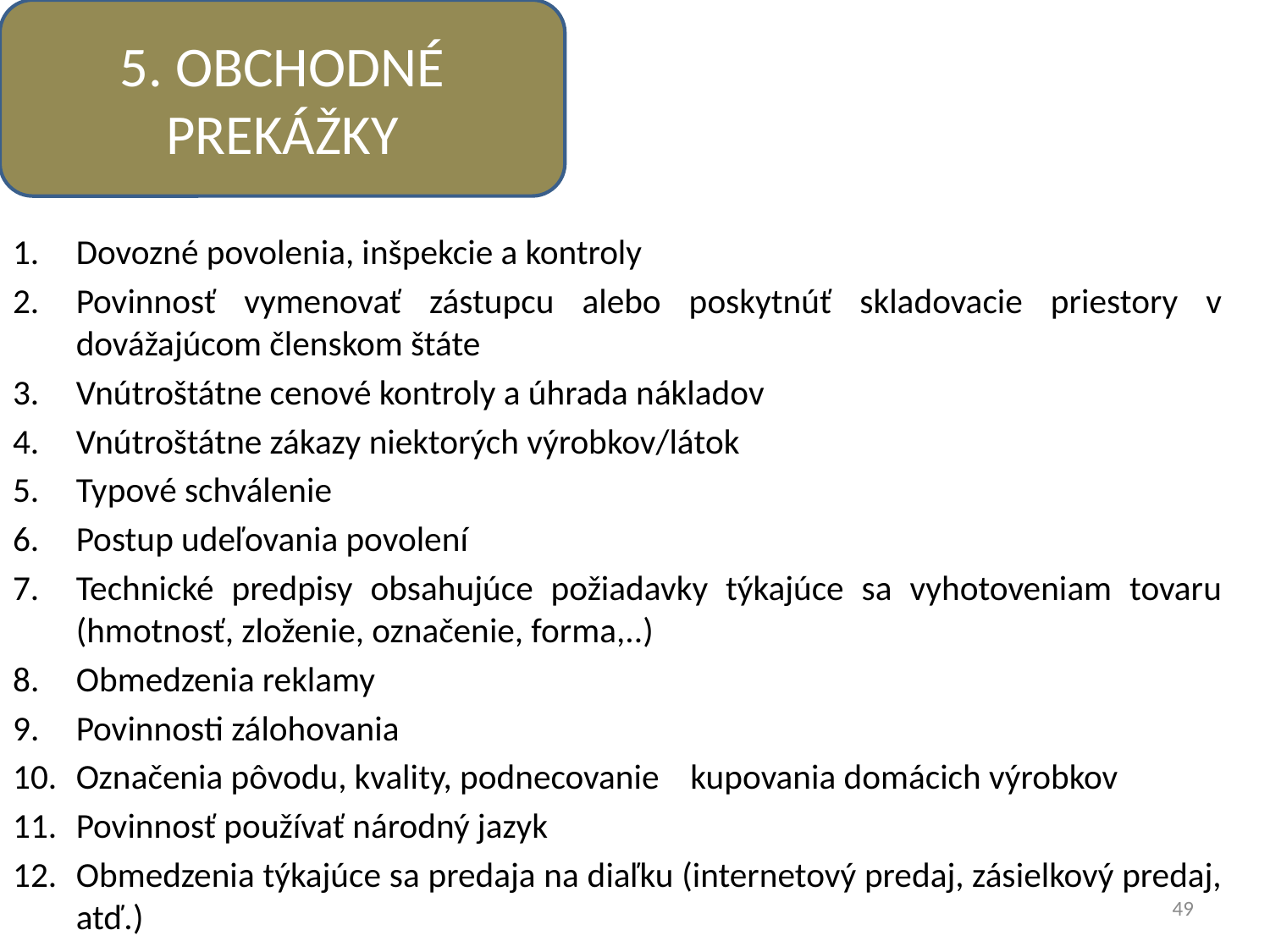

5. OBCHODNÉ PREKÁŽKY
Dovozné povolenia, inšpekcie a kontroly
Povinnosť vymenovať zástupcu alebo poskytnúť skladovacie priestory v dovážajúcom členskom štáte
Vnútroštátne cenové kontroly a úhrada nákladov
Vnútroštátne zákazy niektorých výrobkov/látok
Typové schválenie
Postup udeľovania povolení
Technické predpisy obsahujúce požiadavky týkajúce sa vyhotoveniam tovaru (hmotnosť, zloženie, označenie, forma,..)
8. 	Obmedzenia reklamy
9. 	Povinnosti zálohovania
10.	Označenia pôvodu, kvality, podnecovanie    kupovania domácich výrobkov
11.	Povinnosť používať národný jazyk
12.	Obmedzenia týkajúce sa predaja na diaľku (internetový predaj, zásielkový predaj, atď.)
49